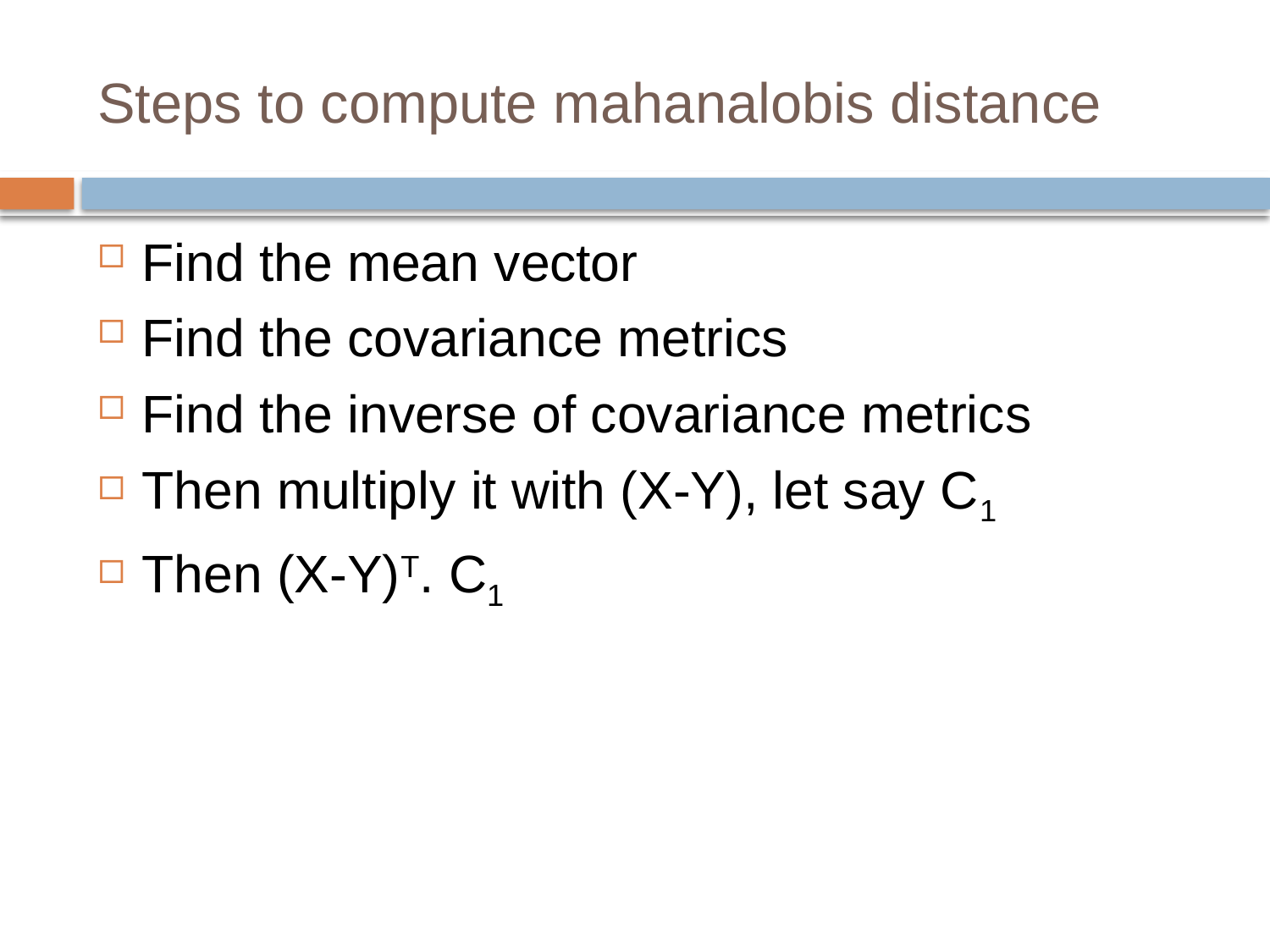

# Steps to compute mahanalobis distance
Find the mean vector
Find the covariance metrics
Find the inverse of covariance metrics
Then multiply it with (X-Y), let say C1
Then (X-Y)T. C1